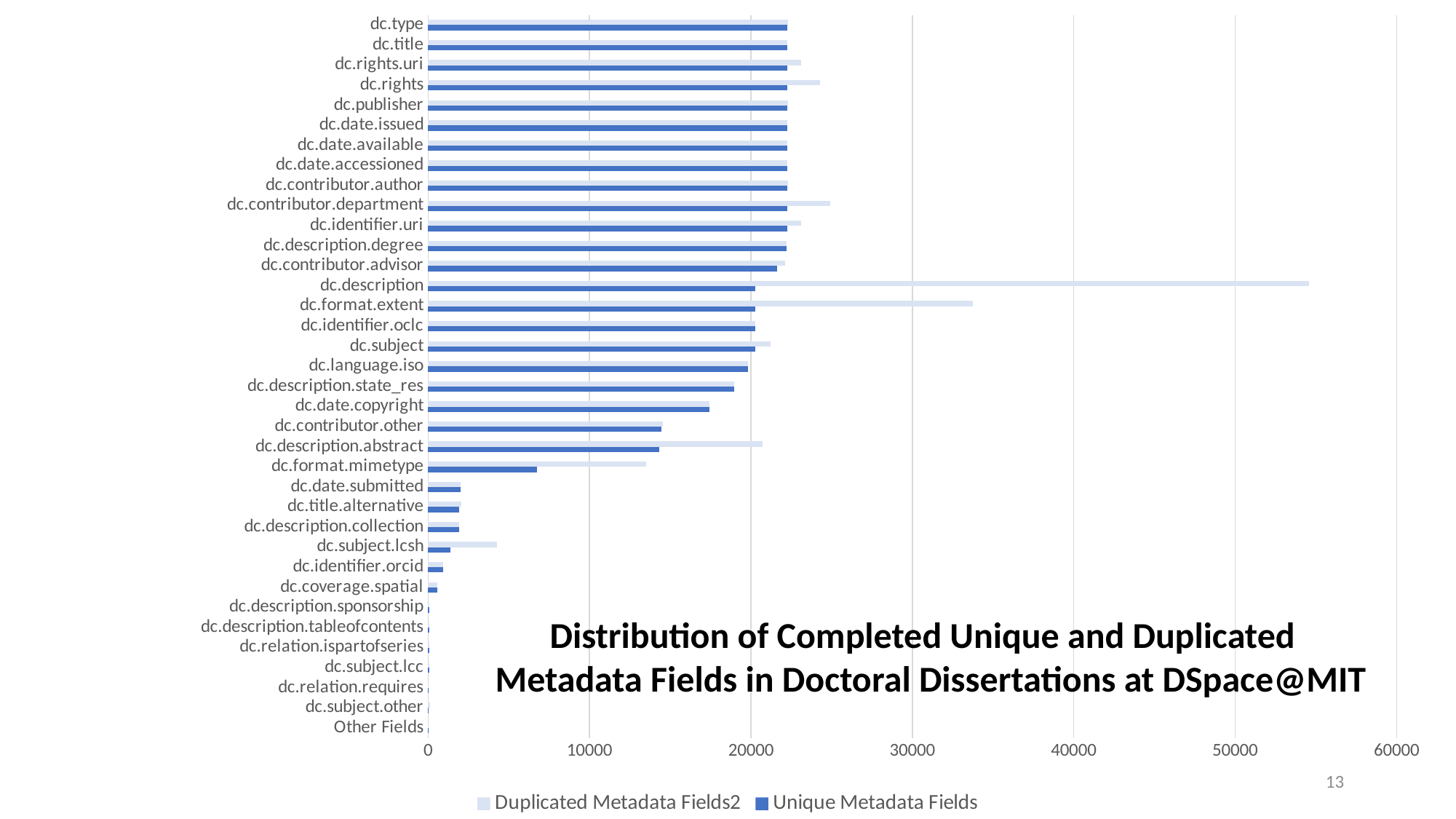

### Chart

| Category | Unique Metadata Fields | Duplicated Metadata Fields2 |
|---|---|---|
| Other Fields | 27.0 | 27.0 |
| dc.subject.other | 29.0 | 102.0 |
| dc.relation.requires | 31.0 | 31.0 |
| dc.subject.lcc | 59.0 | 60.0 |
| dc.relation.ispartofseries | 79.0 | 79.0 |
| dc.description.tableofcontents | 90.0 | 90.0 |
| dc.description.sponsorship | 93.0 | 96.0 |
| dc.coverage.spatial | 582.0 | 582.0 |
| dc.identifier.orcid | 944.0 | 944.0 |
| dc.subject.lcsh | 1388.0 | 4281.0 |
| dc.description.collection | 1926.0 | 1926.0 |
| dc.title.alternative | 1936.0 | 2078.0 |
| dc.date.submitted | 2012.0 | 2012.0 |
| dc.format.mimetype | 6746.0 | 13492.0 |
| dc.description.abstract | 14343.0 | 20714.0 |
| dc.contributor.other | 14438.0 | 14539.0 |
| dc.date.copyright | 17416.0 | 17416.0 |
| dc.description.state_res | 18963.0 | 18963.0 |
| dc.language.iso | 19822.0 | 19822.0 |
| dc.subject | 20254.0 | 21202.0 |
| dc.identifier.oclc | 20260.0 | 20260.0 |
| dc.format.extent | 20261.0 | 33753.0 |
| dc.description | 20263.0 | 54595.0 |
| dc.contributor.advisor | 21642.0 | 22117.0 |
| dc.description.degree | 22190.0 | 22196.0 |
| dc.identifier.uri | 22264.0 | 23107.0 |
| dc.contributor.department | 22271.0 | 24921.0 |
| dc.contributor.author | 22274.0 | 22325.0 |
| dc.date.accessioned | 22275.0 | 22275.0 |
| dc.date.available | 22275.0 | 22275.0 |
| dc.date.issued | 22275.0 | 22275.0 |
| dc.publisher | 22275.0 | 22286.0 |
| dc.rights | 22275.0 | 24287.0 |
| dc.rights.uri | 22275.0 | 23133.0 |
| dc.title | 22275.0 | 22275.0 |
| dc.type | 22275.0 | 22295.0 |
Distribution of Completed Unique and Duplicated Metadata Fields in Doctoral Dissertations at DSpace@MIT
13